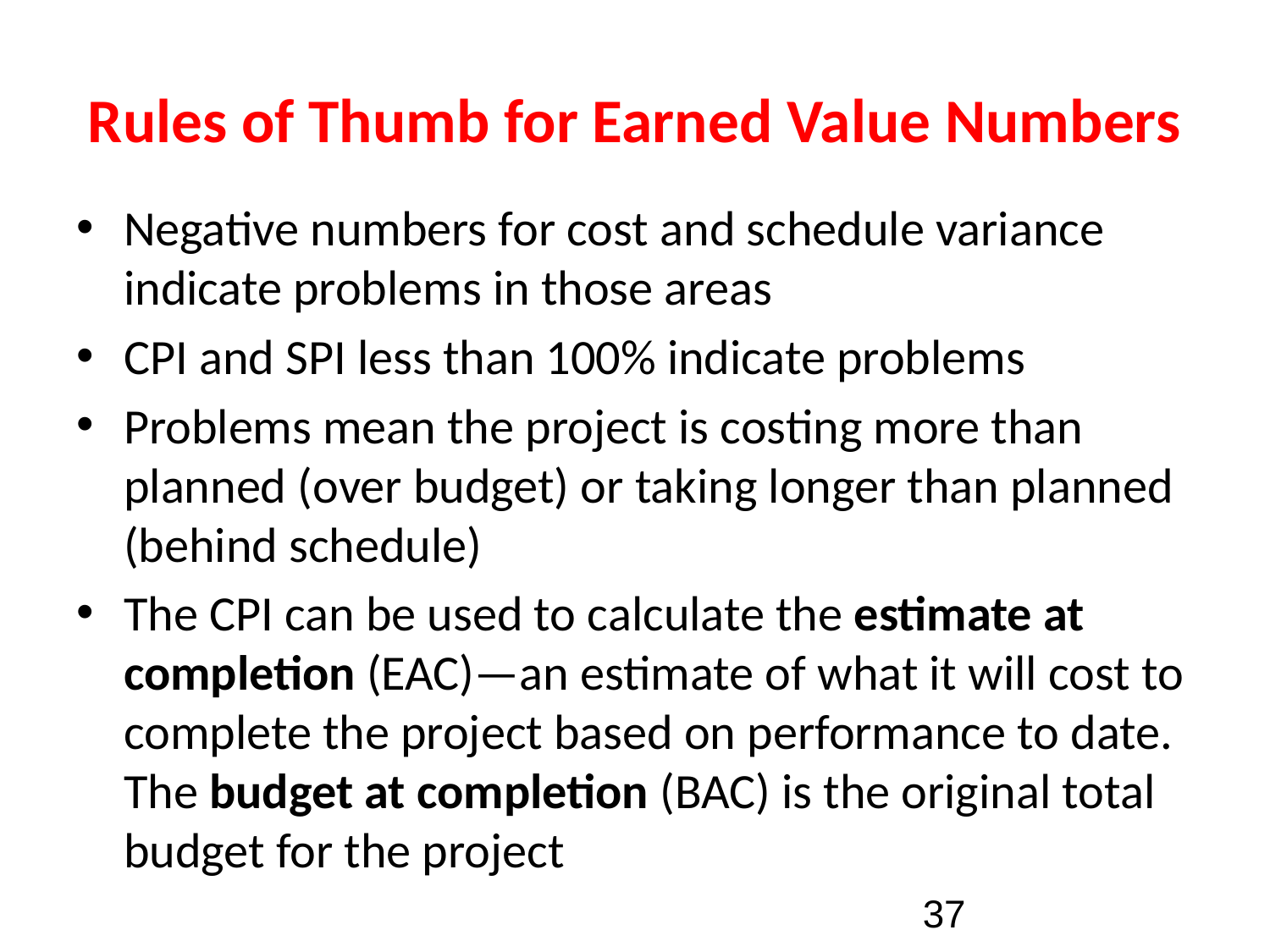

# Rules of Thumb for Earned Value Numbers
Negative numbers for cost and schedule variance indicate problems in those areas
CPI and SPI less than 100% indicate problems
Problems mean the project is costing more than planned (over budget) or taking longer than planned (behind schedule)
The CPI can be used to calculate the estimate at completion (EAC)—an estimate of what it will cost to complete the project based on performance to date. The budget at completion (BAC) is the original total budget for the project
37